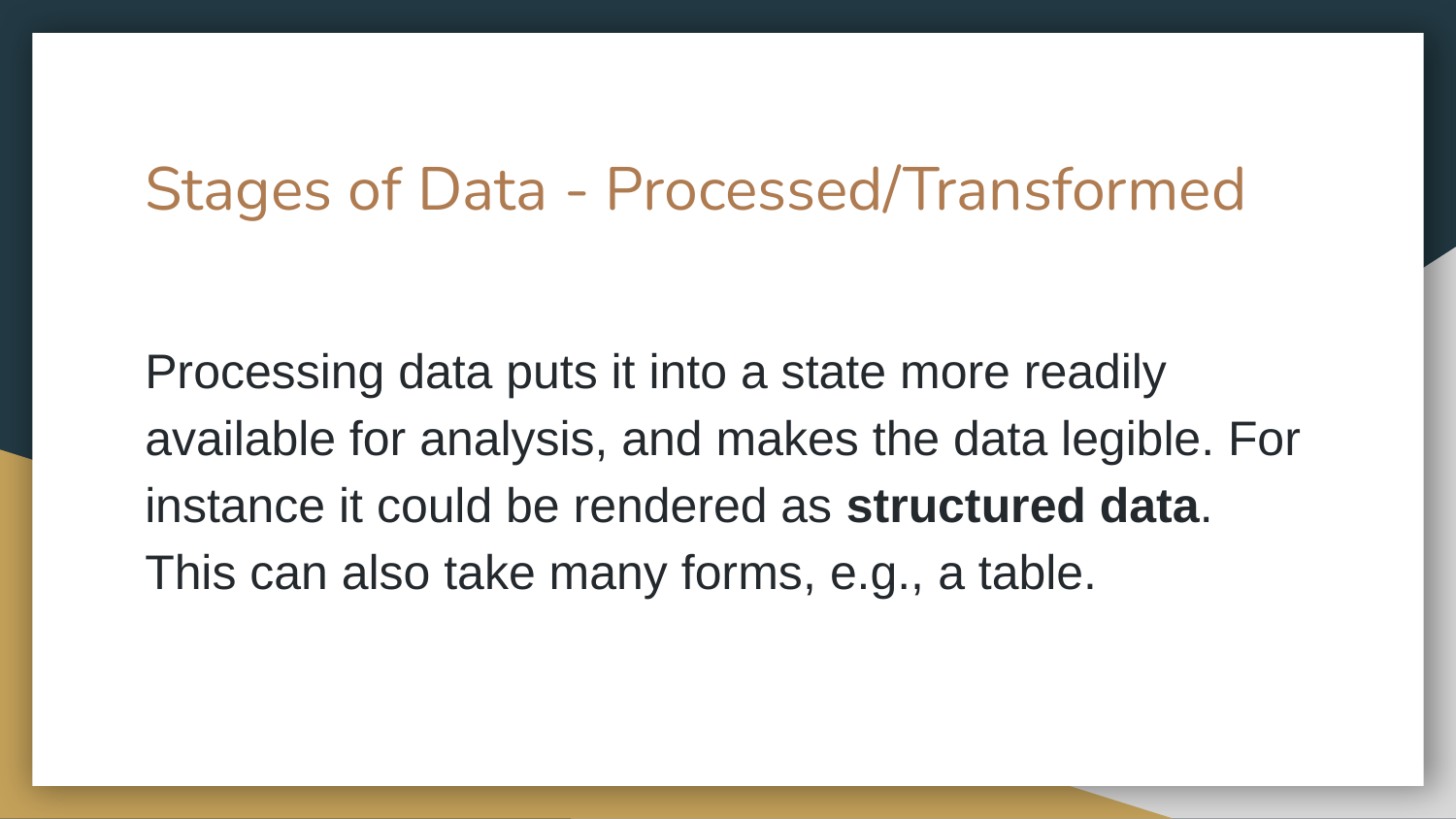

# Stages of Data - Processed/Transformed

Processing data puts it into a state more readily available for analysis, and makes the data legible. For instance it could be rendered as structured data. This can also take many forms, e.g., a table.